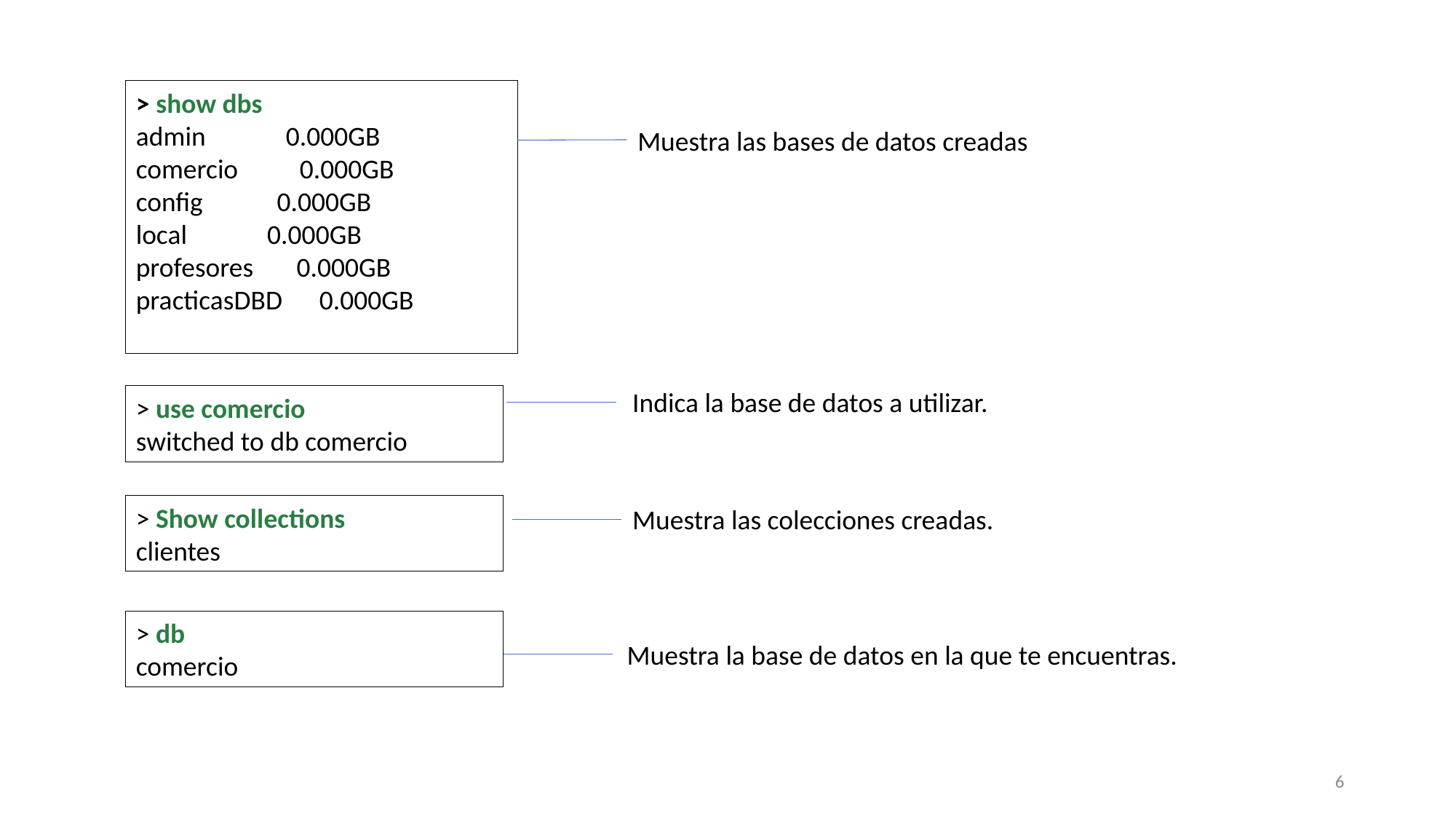

> show dbs
admin             0.000GB
comercio          0.000GB
config            0.000GB
local             0.000GB
profesores       0.000GB
practicasDBD      0.000GB

Muestra las bases de datos creadas
Indica la base de datos a utilizar.
> use comercio
switched to db comercio
> Show collections
clientes
Muestra las colecciones creadas.
> db
comercio
Muestra la base de datos en la que te encuentras.
6